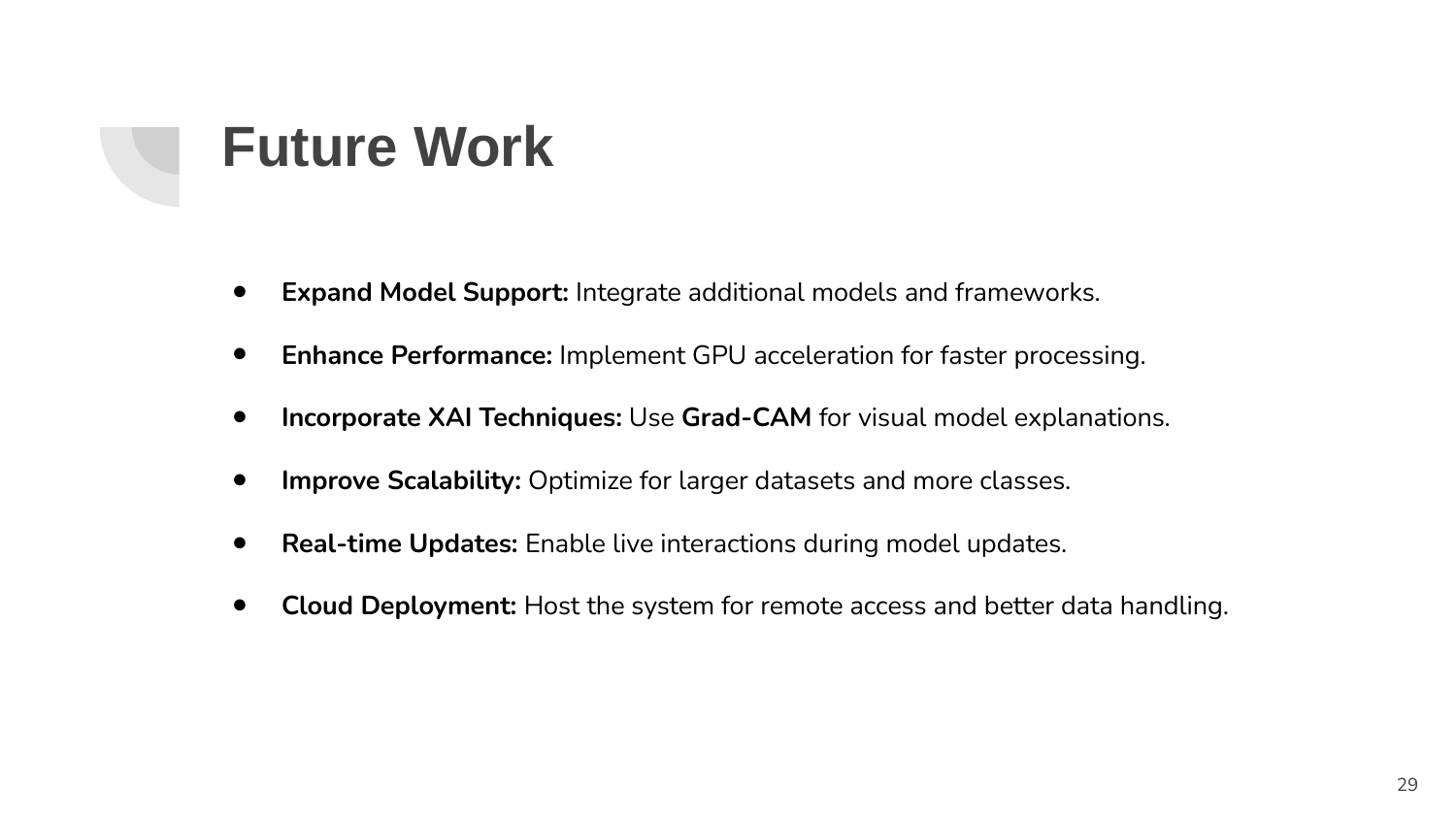

# Future Work
Expand Model Support: Integrate additional models and frameworks.
Enhance Performance: Implement GPU acceleration for faster processing.
Incorporate XAI Techniques: Use Grad-CAM for visual model explanations.
Improve Scalability: Optimize for larger datasets and more classes.
Real-time Updates: Enable live interactions during model updates.
Cloud Deployment: Host the system for remote access and better data handling.

29